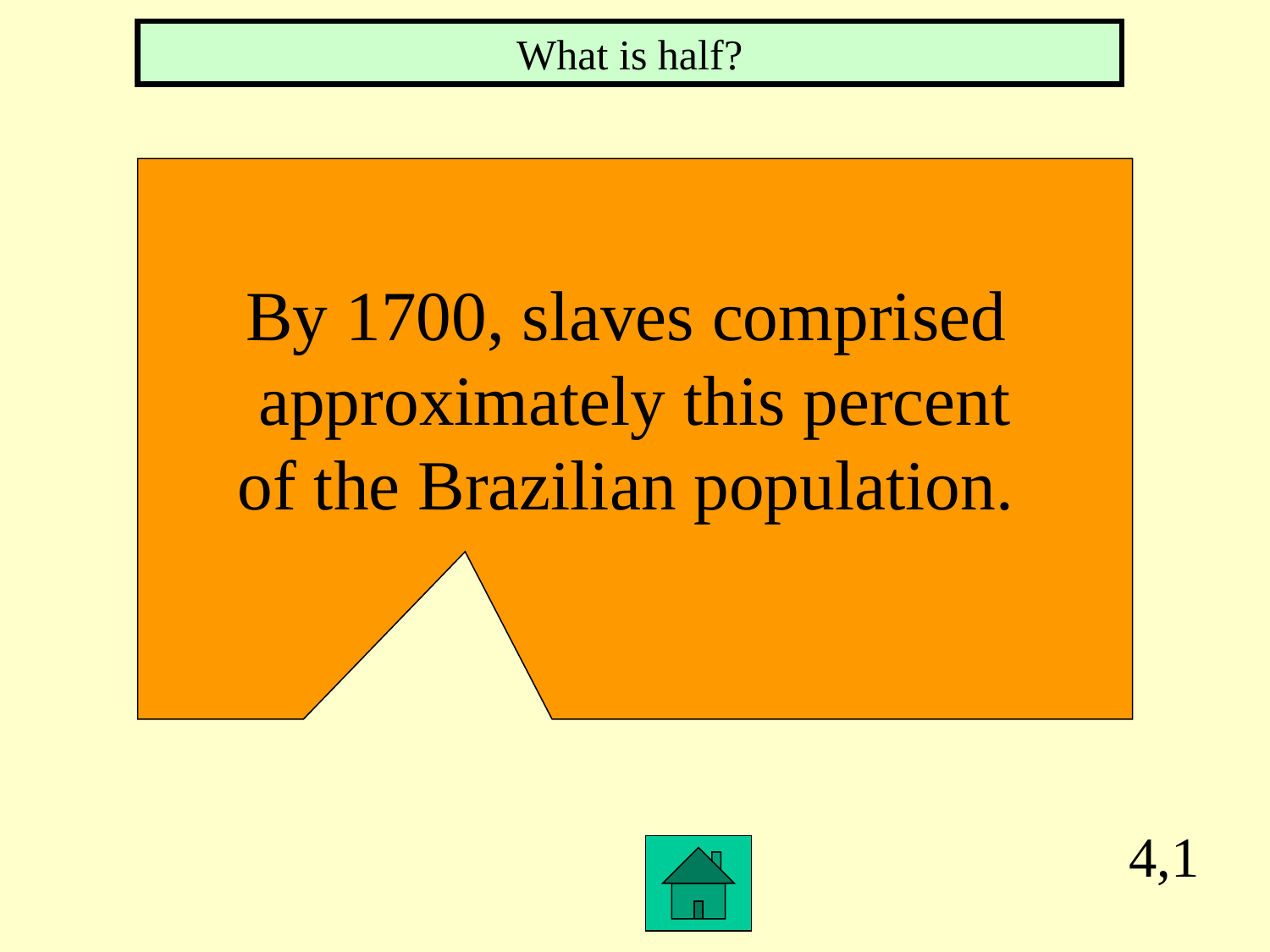

What is half?
By 1700, slaves comprised
approximately this percent
of the Brazilian population.

4,1